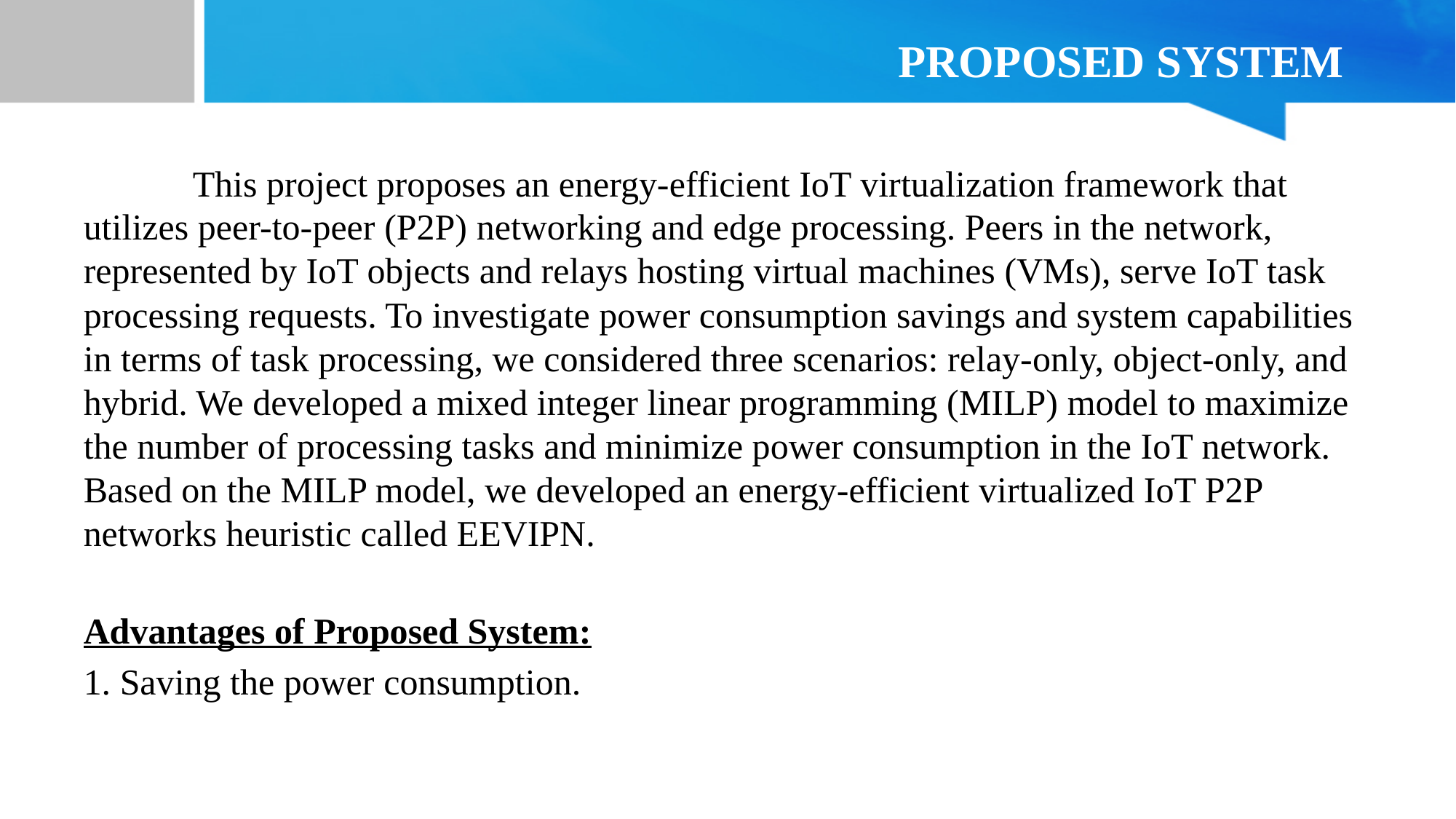

# PROPOSED SYSTEM
	This project proposes an energy-efficient IoT virtualization framework that utilizes peer-to-peer (P2P) networking and edge processing. Peers in the network, represented by IoT objects and relays hosting virtual machines (VMs), serve IoT task processing requests. To investigate power consumption savings and system capabilities in terms of task processing, we considered three scenarios: relay-only, object-only, and hybrid. We developed a mixed integer linear programming (MILP) model to maximize the number of processing tasks and minimize power consumption in the IoT network. Based on the MILP model, we developed an energy-efficient virtualized IoT P2P networks heuristic called EEVIPN.

Advantages of Proposed System:
1. Saving the power consumption.